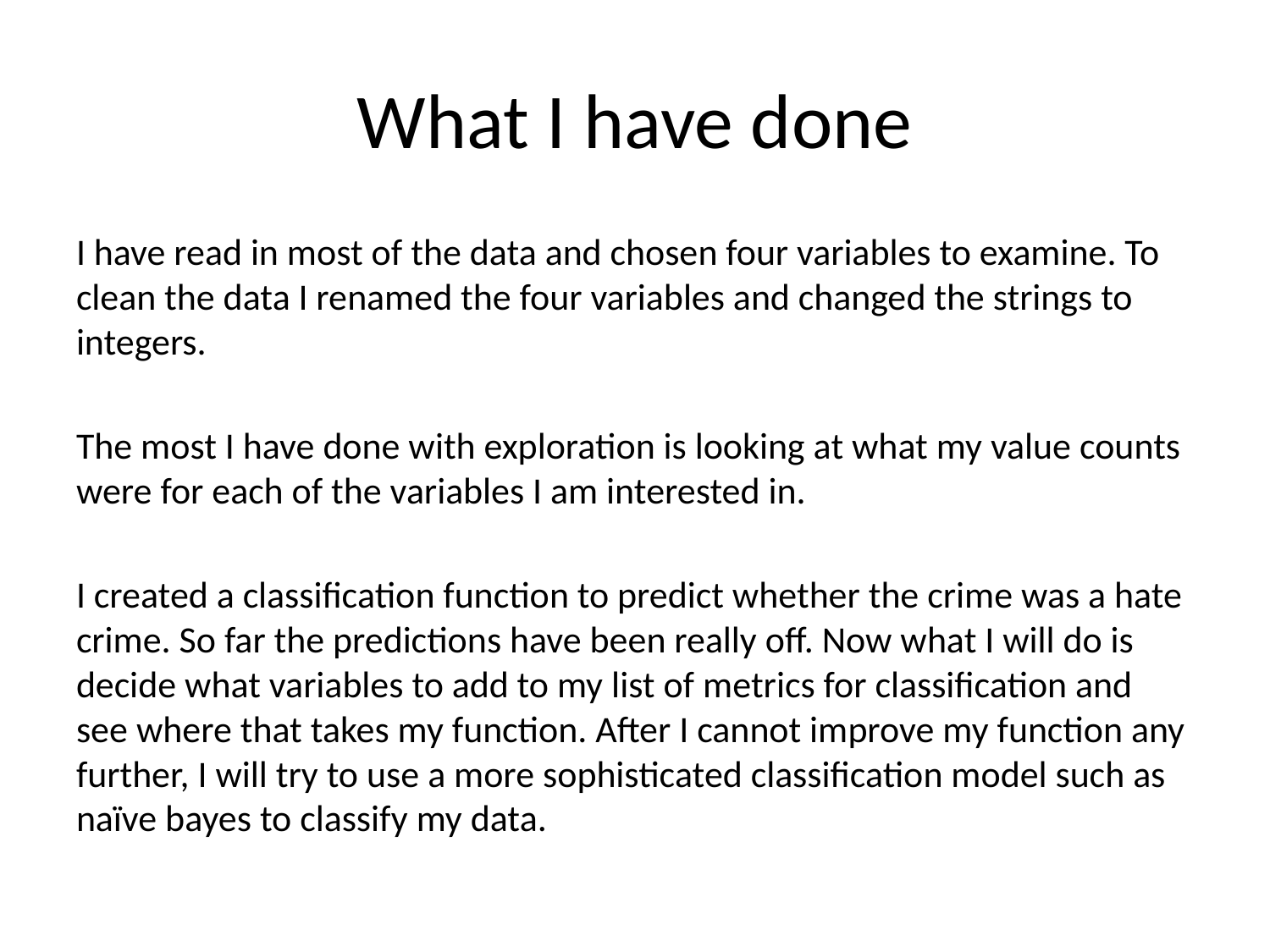

# What I have done
I have read in most of the data and chosen four variables to examine. To clean the data I renamed the four variables and changed the strings to integers.

The most I have done with exploration is looking at what my value counts were for each of the variables I am interested in.

I created a classification function to predict whether the crime was a hate crime. So far the predictions have been really off. Now what I will do is decide what variables to add to my list of metrics for classification and see where that takes my function. After I cannot improve my function any further, I will try to use a more sophisticated classification model such as naïve bayes to classify my data.